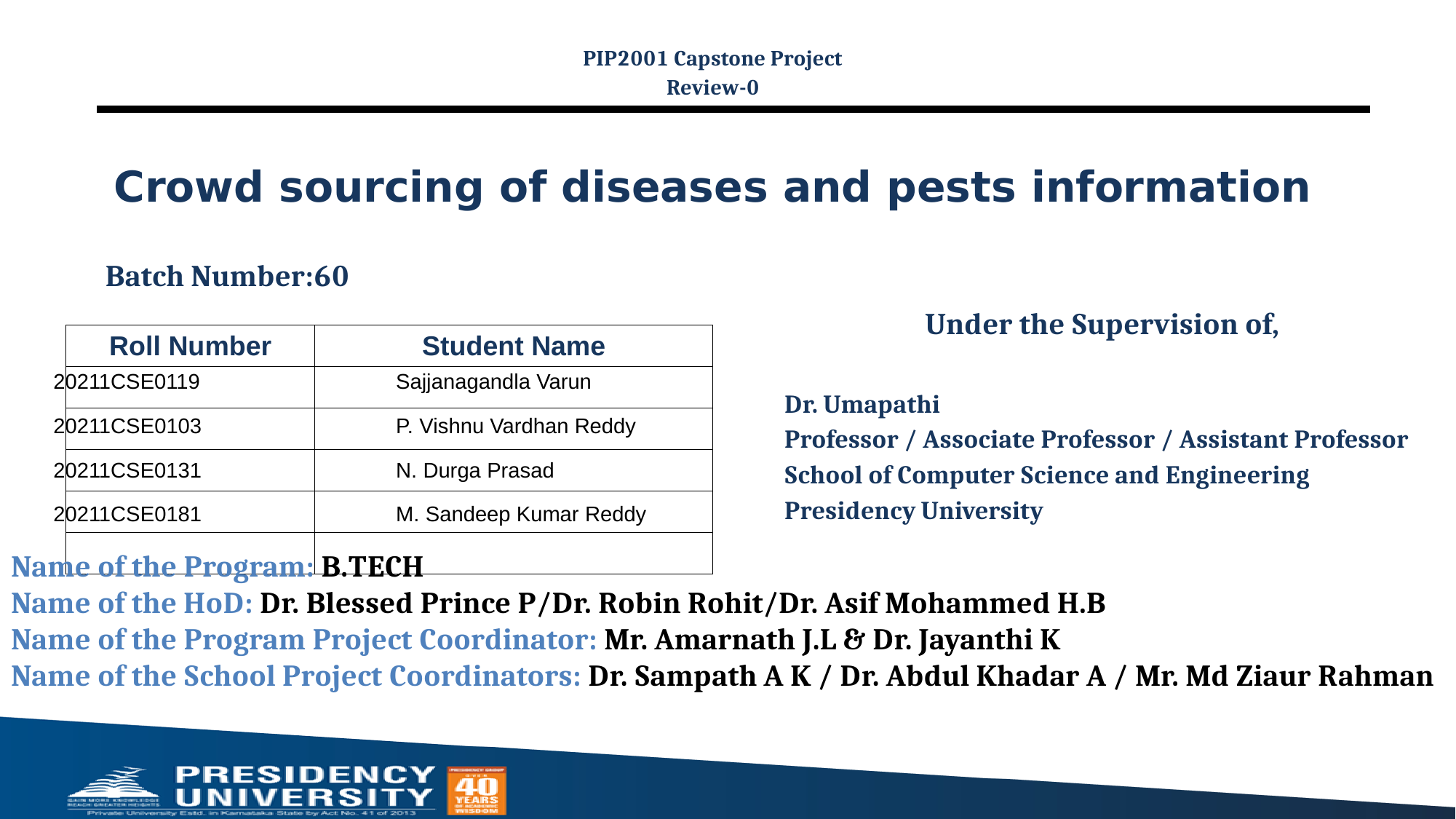

PIP2001 Capstone Project
Review-0
# Crowd sourcing of diseases and pests information
Batch Number:60

Under the Supervision of,

Dr. Umapathi
Professor / Associate Professor / Assistant Professor
School of Computer Science and Engineering
Presidency University

| Roll Number | Student Name |
| --- | --- |
|  |  |
|  |  |
|  |  |
|  |  |
|  |  |
| 20211CSE0119 | Sajjanagandla Varun |
| --- | --- |
| 20211CSE0103 | P. Vishnu Vardhan Reddy |
| 20211CSE0131 | N. Durga Prasad |
| 20211CSE0181 | M. Sandeep Kumar Reddy |
Name of the Program: B.TECH
Name of the HoD: Dr. Blessed Prince P/Dr. Robin Rohit/Dr. Asif Mohammed H.B
Name of the Program Project Coordinator: Mr. Amarnath J.L & Dr. Jayanthi K
Name of the School Project Coordinators: Dr. Sampath A K / Dr. Abdul Khadar A / Mr. Md Ziaur Rahman